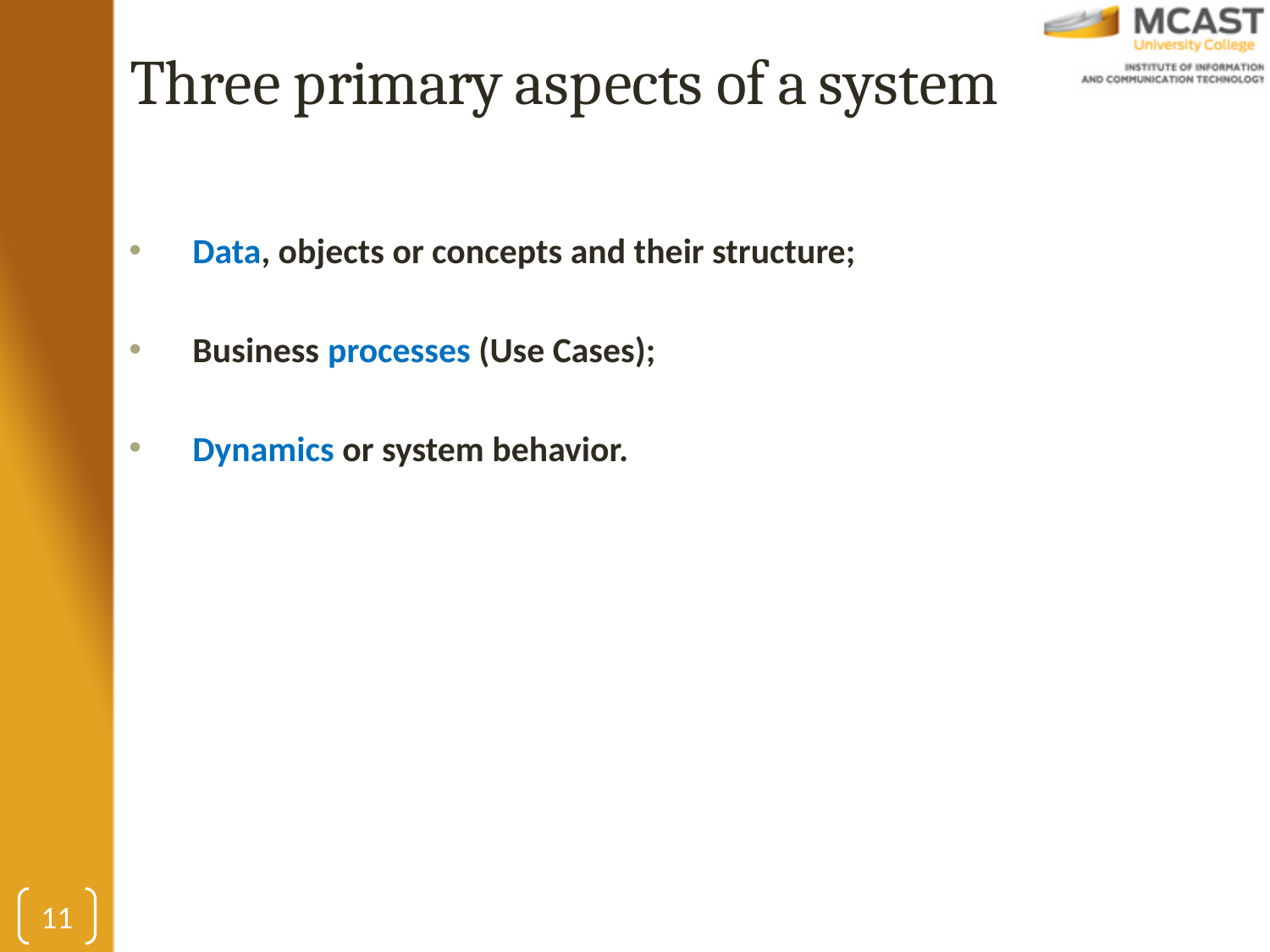

# Three primary aspects of a system
Data, objects or concepts and their structure;

Business processes (Use Cases);

Dynamics or system behavior.

11